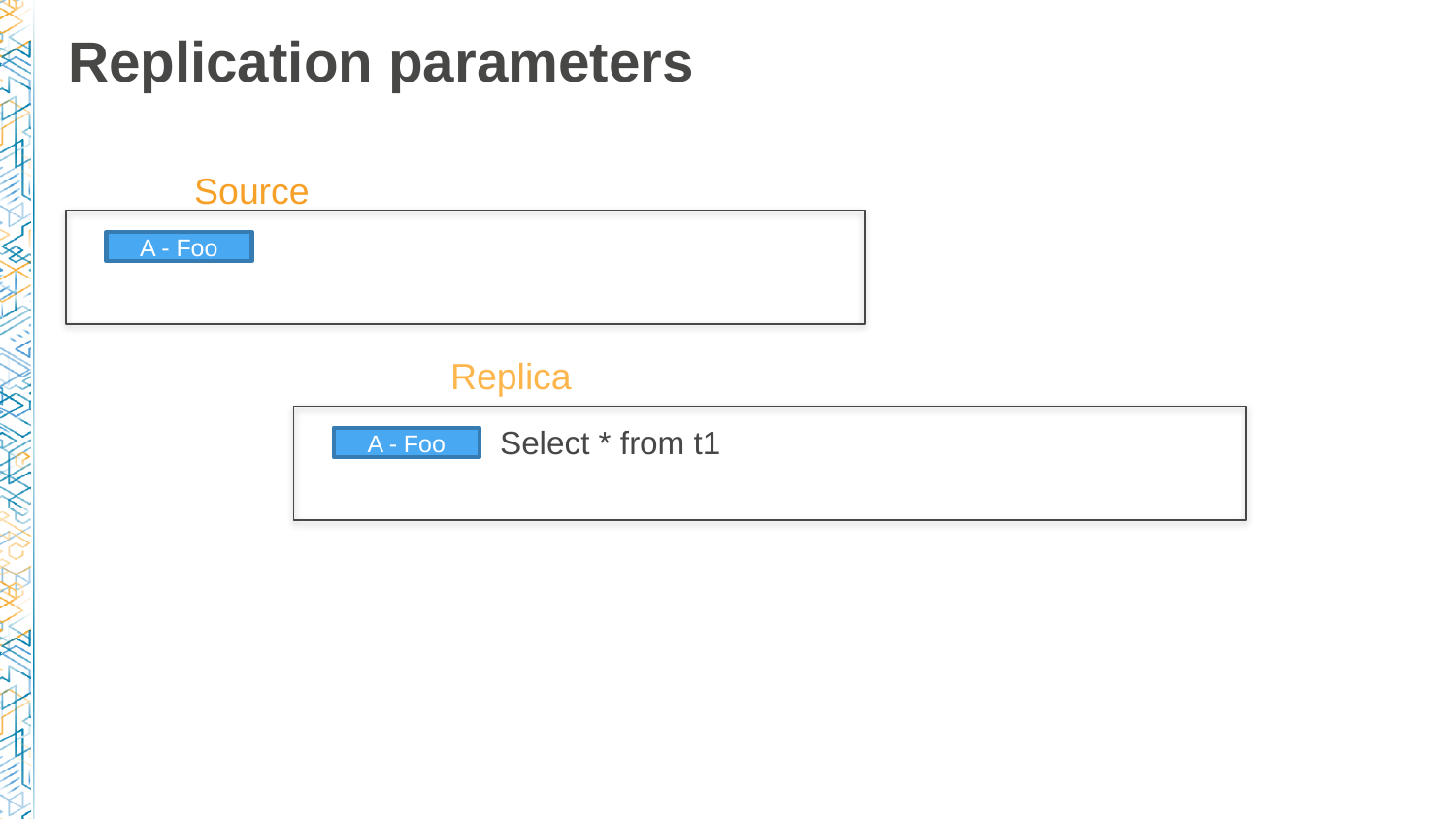

# Replication parameters
Source

A - Foo
Replica

Select * from t1
A - Foo